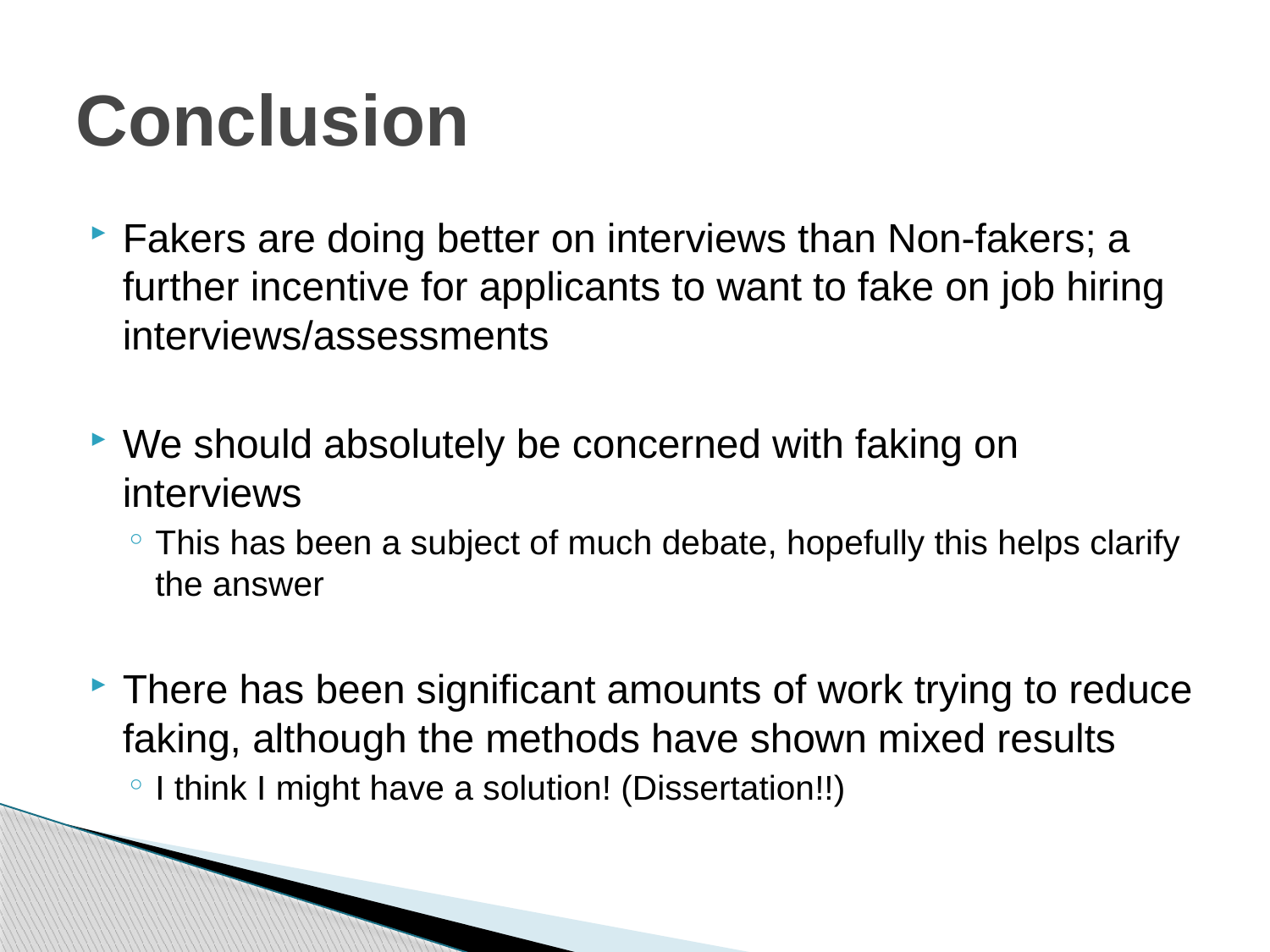

# Conclusion
Fakers are doing better on interviews than Non-fakers; a further incentive for applicants to want to fake on job hiring interviews/assessments

We should absolutely be concerned with faking on interviews
This has been a subject of much debate, hopefully this helps clarify the answer

There has been significant amounts of work trying to reduce faking, although the methods have shown mixed results
I think I might have a solution! (Dissertation!!)